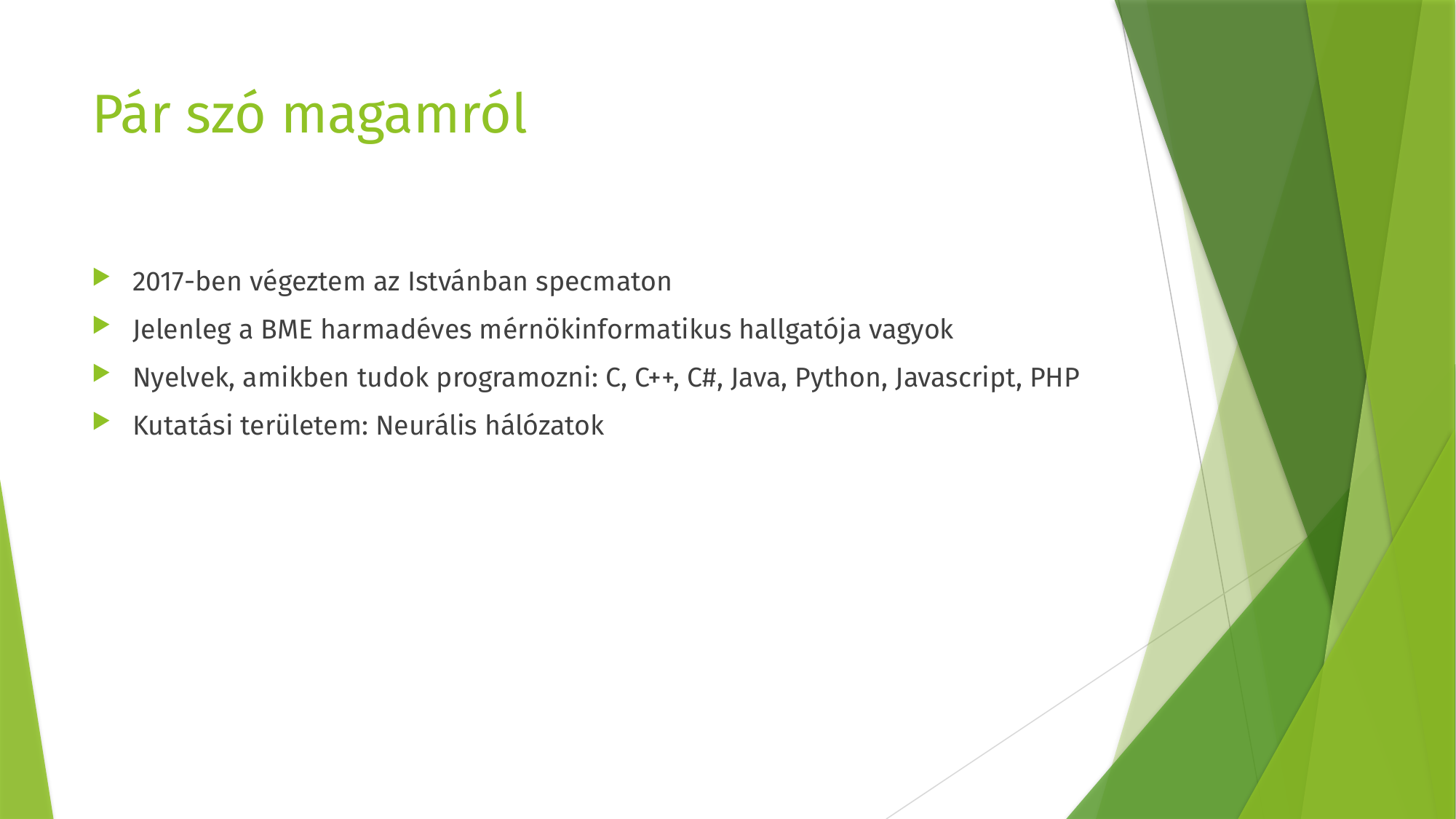

# Pár szó magamról
2017-ben végeztem az Istvánban specmaton
Jelenleg a BME harmadéves mérnökinformatikus hallgatója vagyok
Nyelvek, amikben tudok programozni: C, C++, C#, Java, Python, Javascript, PHP
Kutatási területem: Neurális hálózatok